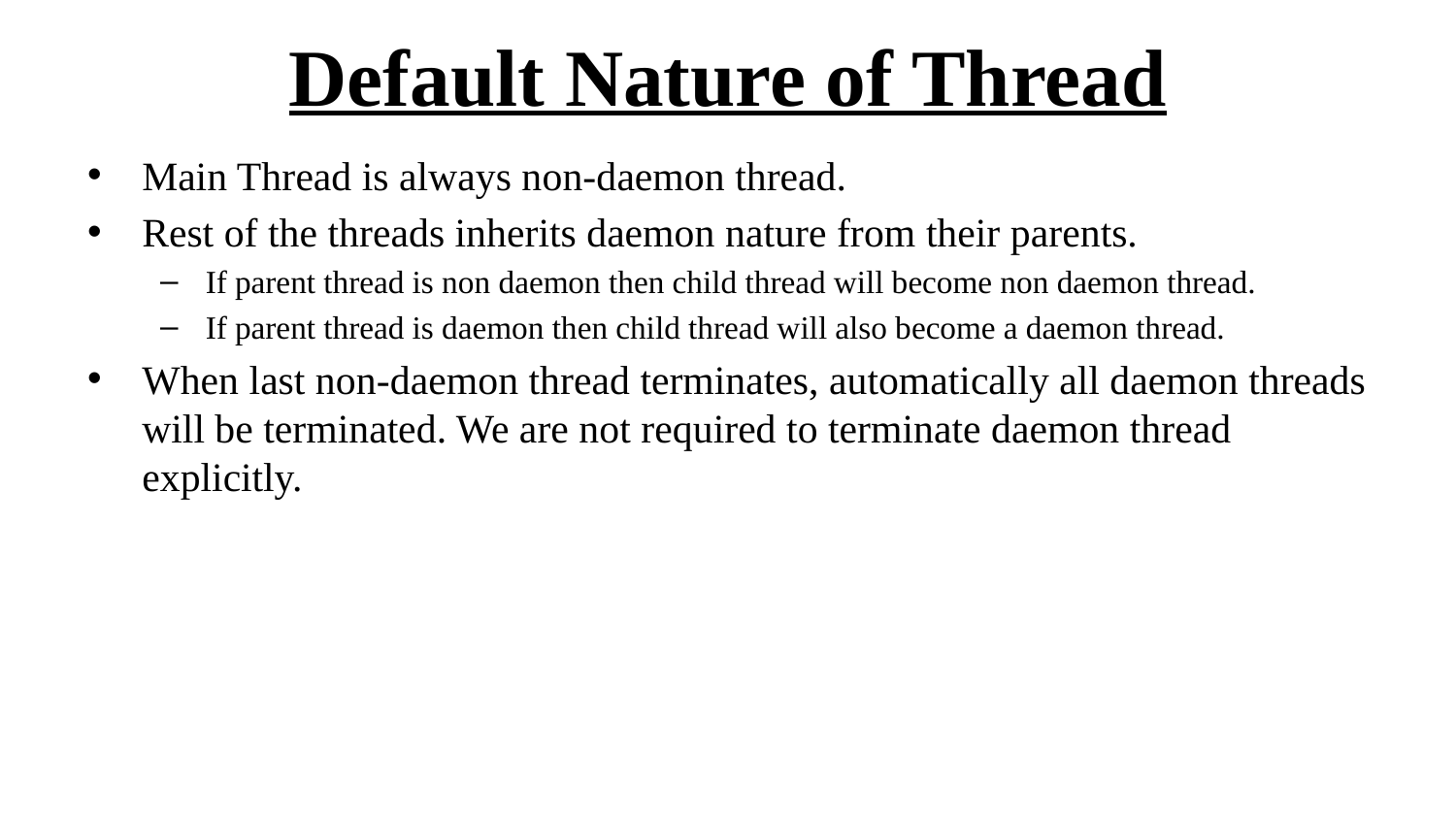

# Default Nature of Thread
Main Thread is always non-daemon thread.
Rest of the threads inherits daemon nature from their parents.
If parent thread is non daemon then child thread will become non daemon thread.
If parent thread is daemon then child thread will also become a daemon thread.
When last non-daemon thread terminates, automatically all daemon threads will be terminated. We are not required to terminate daemon thread explicitly.